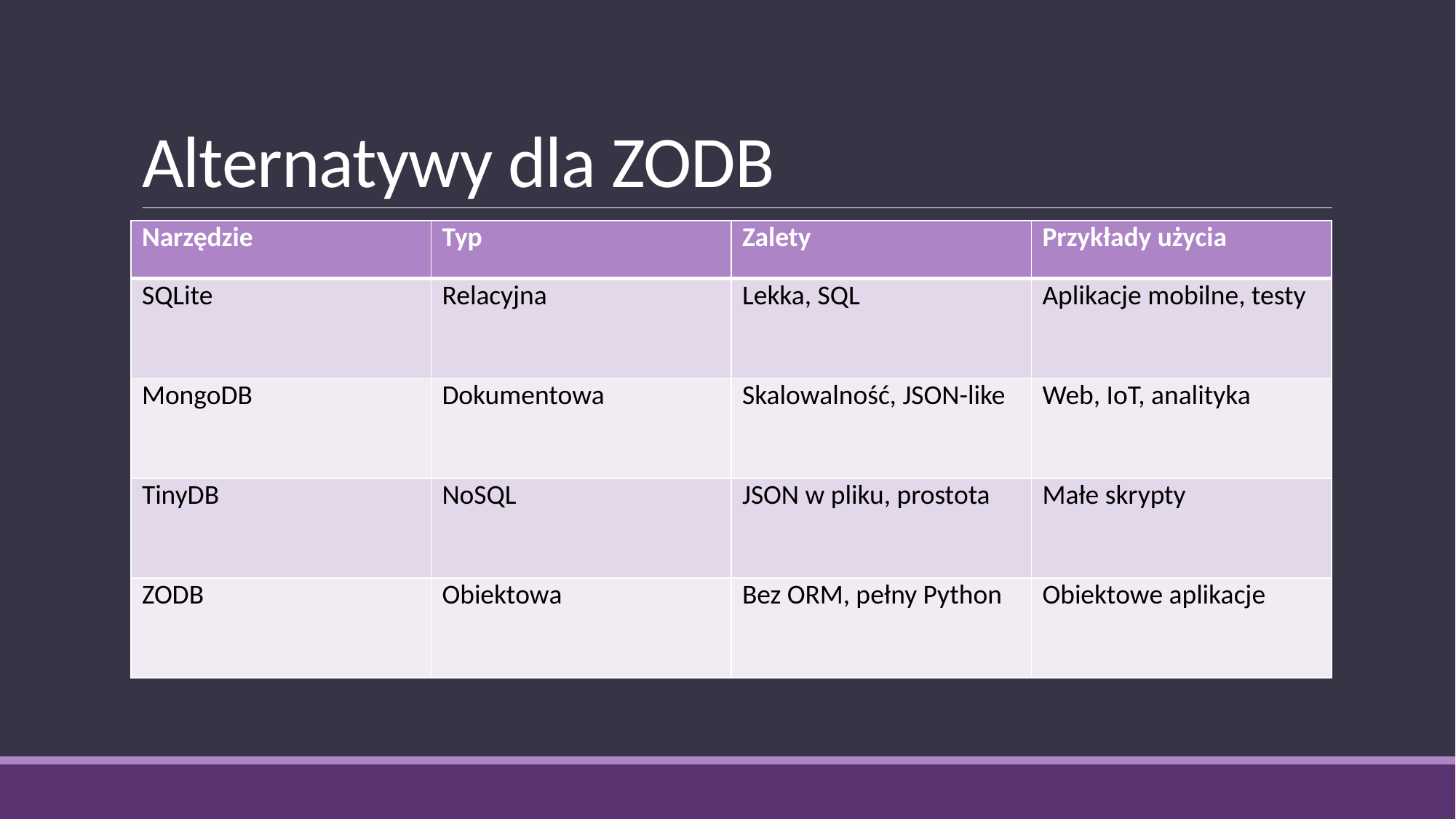

# Alternatywy dla ZODB
| Narzędzie | Typ | Zalety | Przykłady użycia |
| --- | --- | --- | --- |
| SQLite | Relacyjna | Lekka, SQL | Aplikacje mobilne, testy |
| MongoDB | Dokumentowa | Skalowalność, JSON-like | Web, IoT, analityka |
| TinyDB | NoSQL | JSON w pliku, prostota | Małe skrypty |
| ZODB | Obiektowa | Bez ORM, pełny Python | Obiektowe aplikacje |